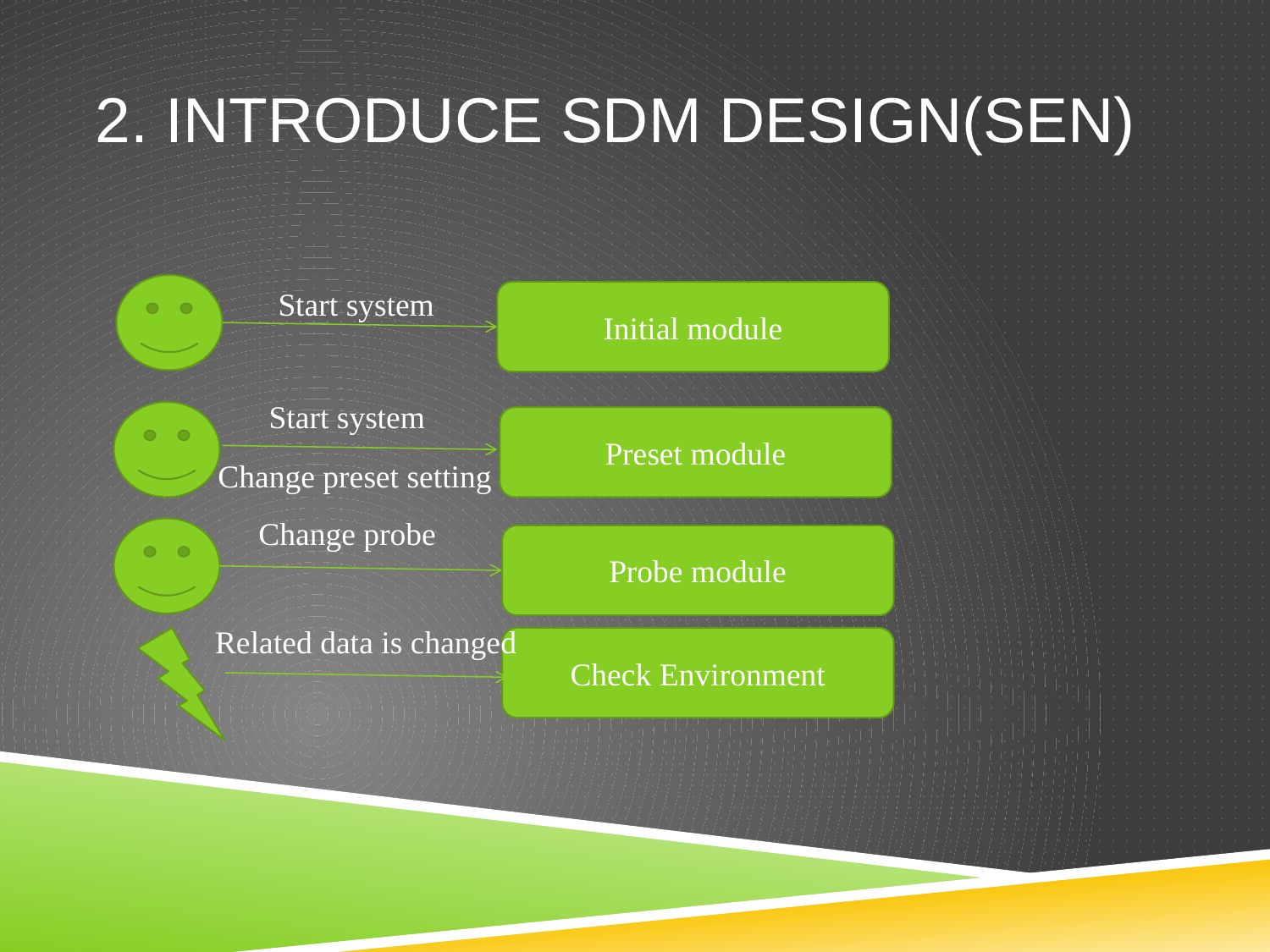

# 2. Introduce sdm design(SEN)

Start system
Initial module
Start system

Preset module
Change preset setting
Change probe

Probe module
Related data is changed

Check Environment